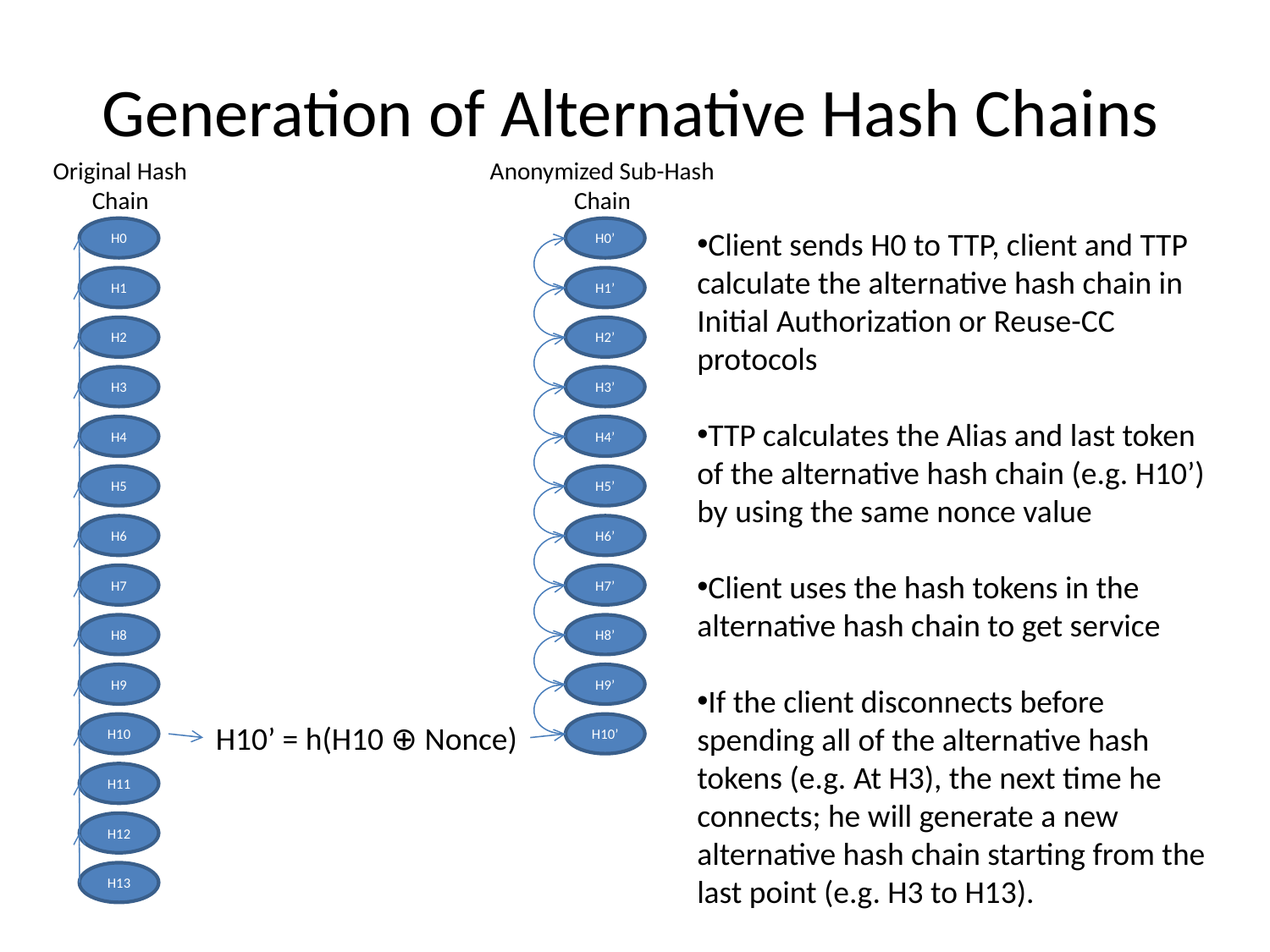

# Generation of Alternative Hash Chains
Original Hash
Chain
Anonymized Sub-Hash
Chain
H0
H0’
Client sends H0 to TTP, client and TTP calculate the alternative hash chain in Initial Authorization or Reuse-CC protocols

TTP calculates the Alias and last token of the alternative hash chain (e.g. H10’) by using the same nonce value

Client uses the hash tokens in the alternative hash chain to get service

If the client disconnects before spending all of the alternative hash tokens (e.g. At H3), the next time he connects; he will generate a new alternative hash chain starting from the last point (e.g. H3 to H13).
H1
H1’
H2
H2’
H3
H3’
H4
H4’
H5
H5’
H6
H6’
H7
H7’
H8
H8’
H9
H9’
H10’ = h(H10 ⊕ Nonce)
H10
H10’
H11
H12
H13